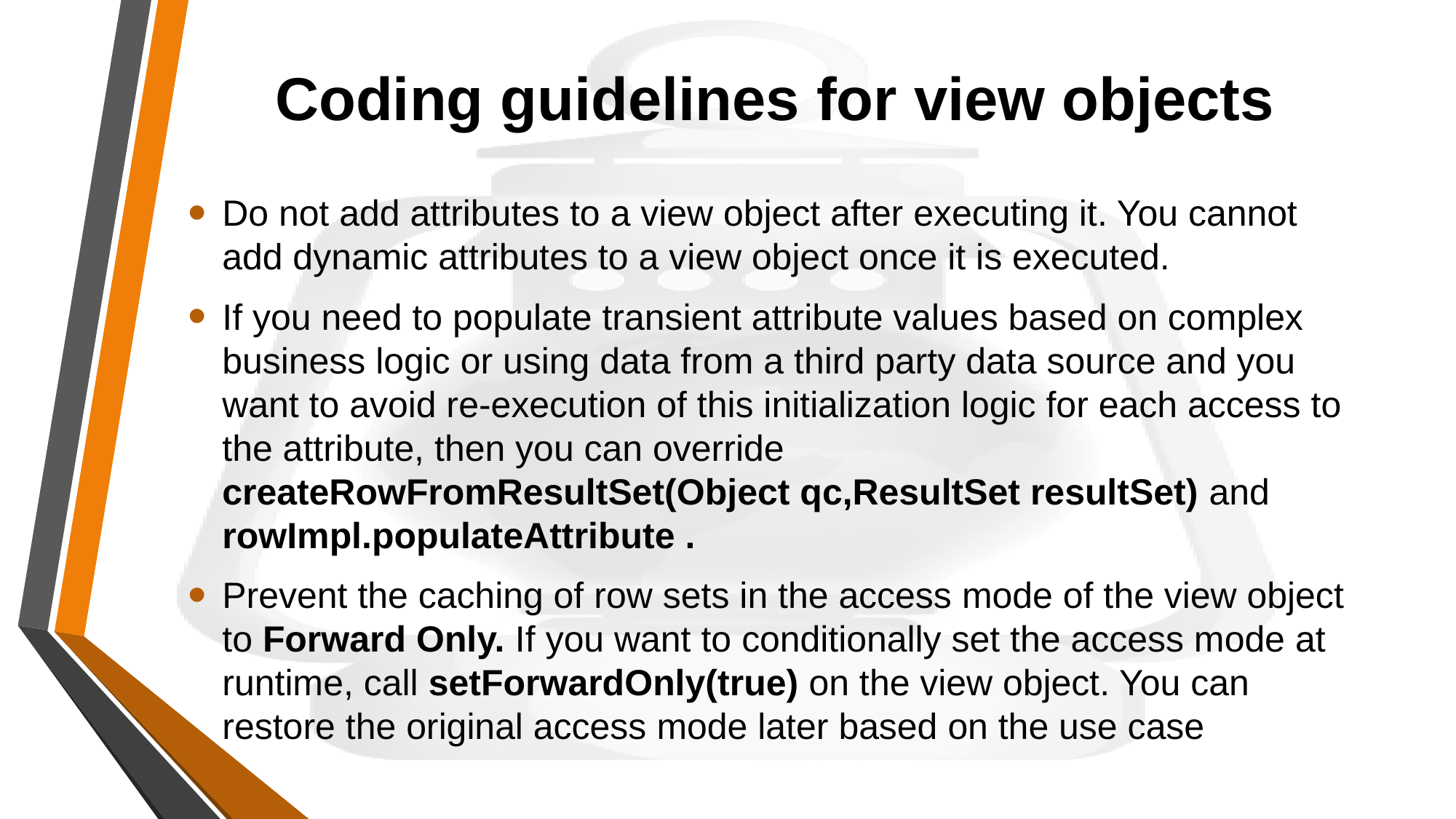

# Coding guidelines for view objects
Do not add attributes to a view object after executing it. You cannot add dynamic attributes to a view object once it is executed.
If you need to populate transient attribute values based on complex business logic or using data from a third party data source and you want to avoid re-execution of this initialization logic for each access to the attribute, then you can override createRowFromResultSet(Object qc,ResultSet resultSet) and rowImpl.populateAttribute .
Prevent the caching of row sets in the access mode of the view object to Forward Only. If you want to conditionally set the access mode at runtime, call setForwardOnly(true) on the view object. You can restore the original access mode later based on the use case